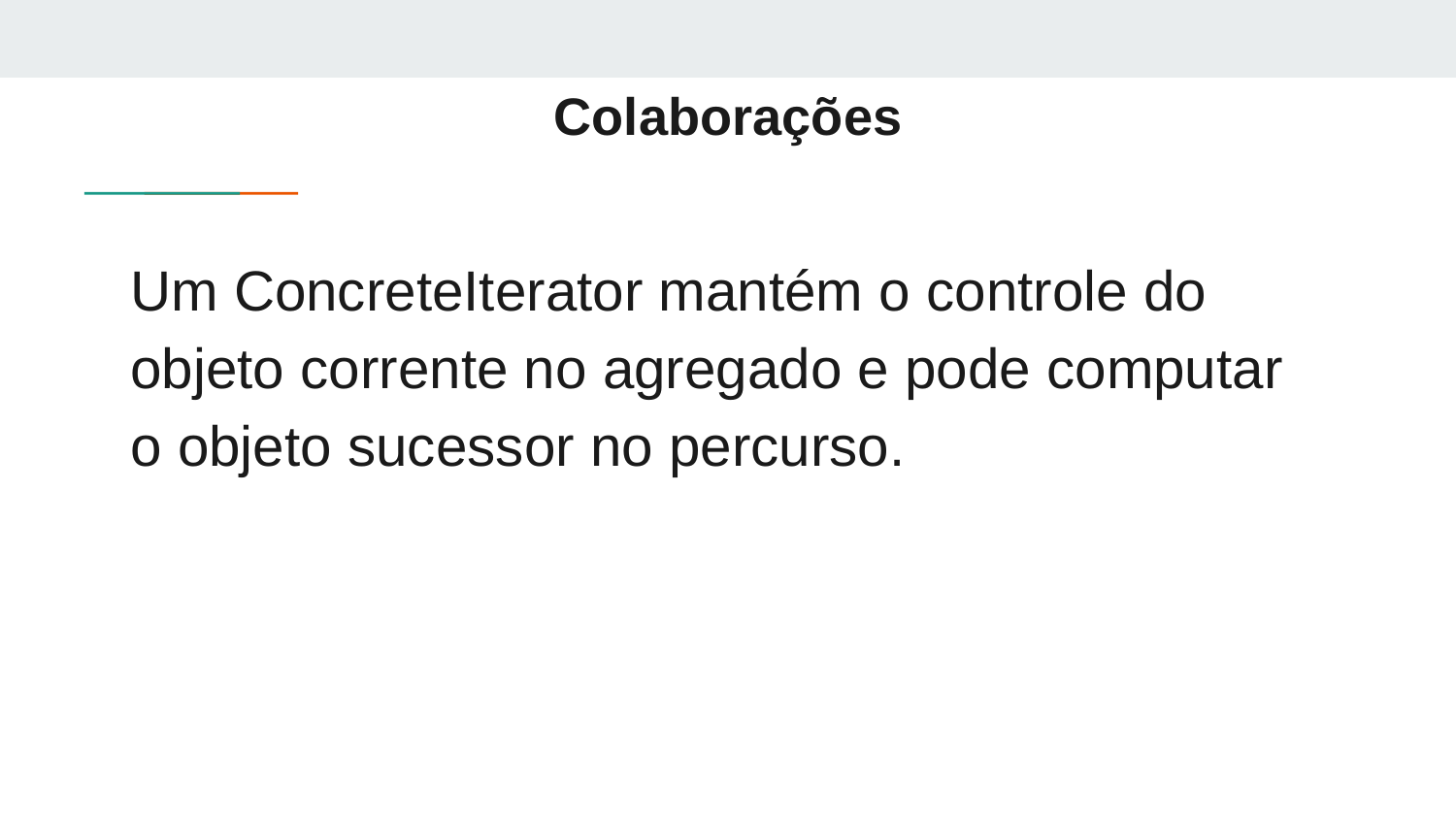

# Colaborações
Um ConcreteIterator mantém o controle do objeto corrente no agregado e pode computar o objeto sucessor no percurso.